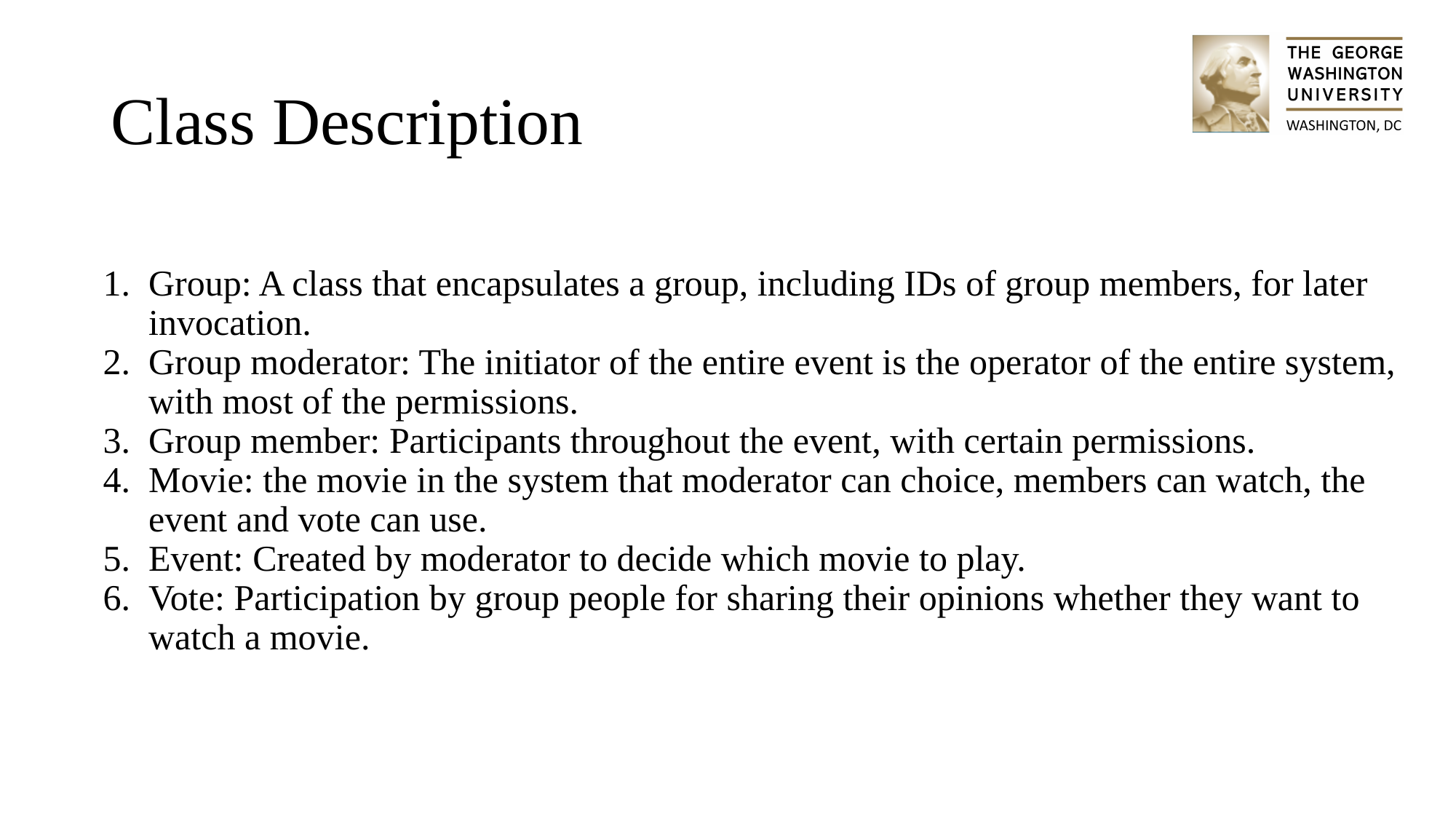

Class Description
# Group: A class that encapsulates a group, including IDs of group members, for later invocation.
Group moderator: The initiator of the entire event is the operator of the entire system, with most of the permissions.
Group member: Participants throughout the event, with certain permissions.
Movie: the movie in the system that moderator can choice, members can watch, the event and vote can use.
Event: Created by moderator to decide which movie to play.
Vote: Participation by group people for sharing their opinions whether they want to watch a movie.